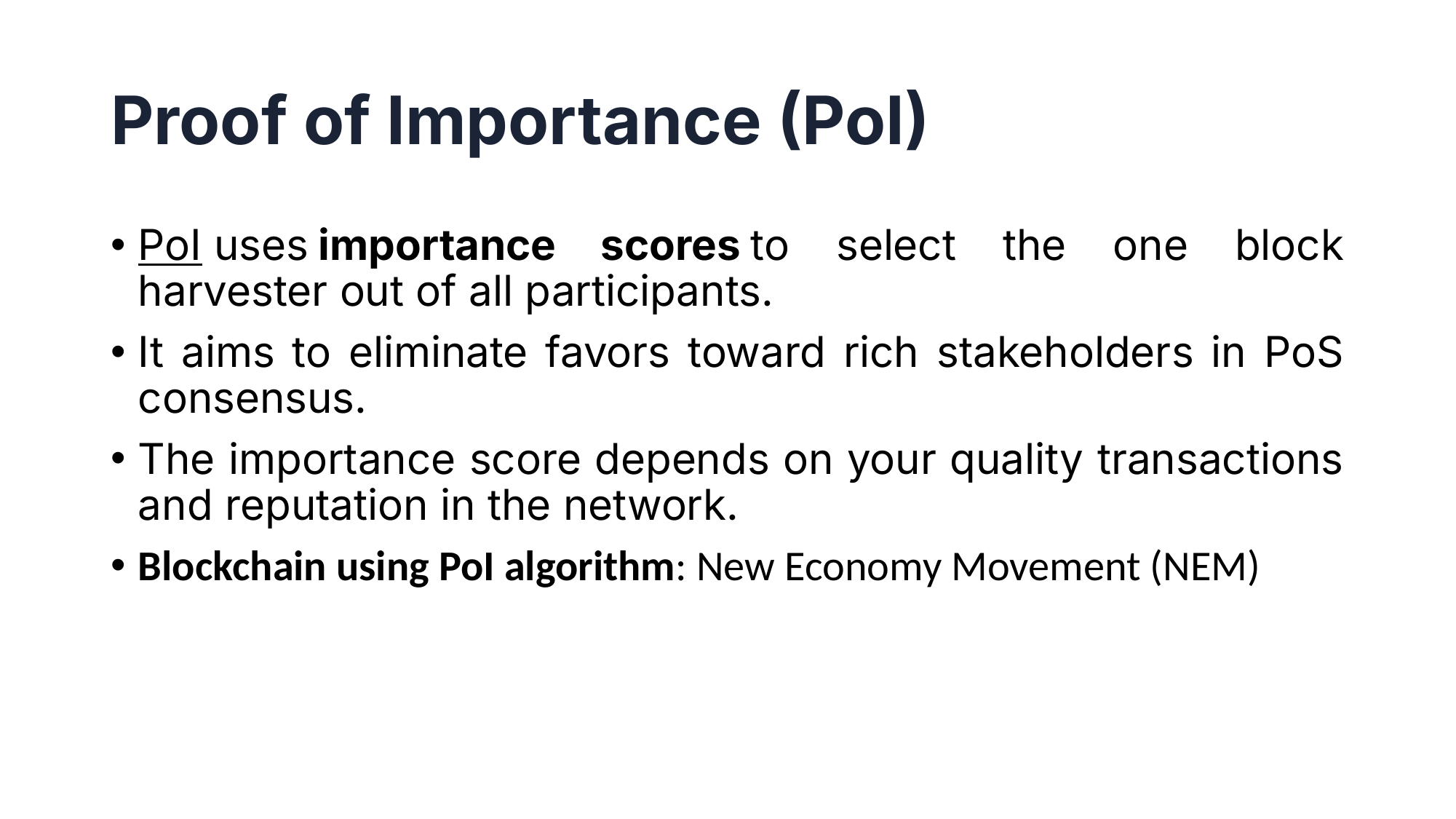

# Proof of Importance (PoI)
PoI uses importance scores to select the one block harvester out of all participants.
It aims to eliminate favors toward rich stakeholders in PoS consensus.
The importance score depends on your quality transactions and reputation in the network.
Blockchain using PoI algorithm: New Economy Movement (NEM)